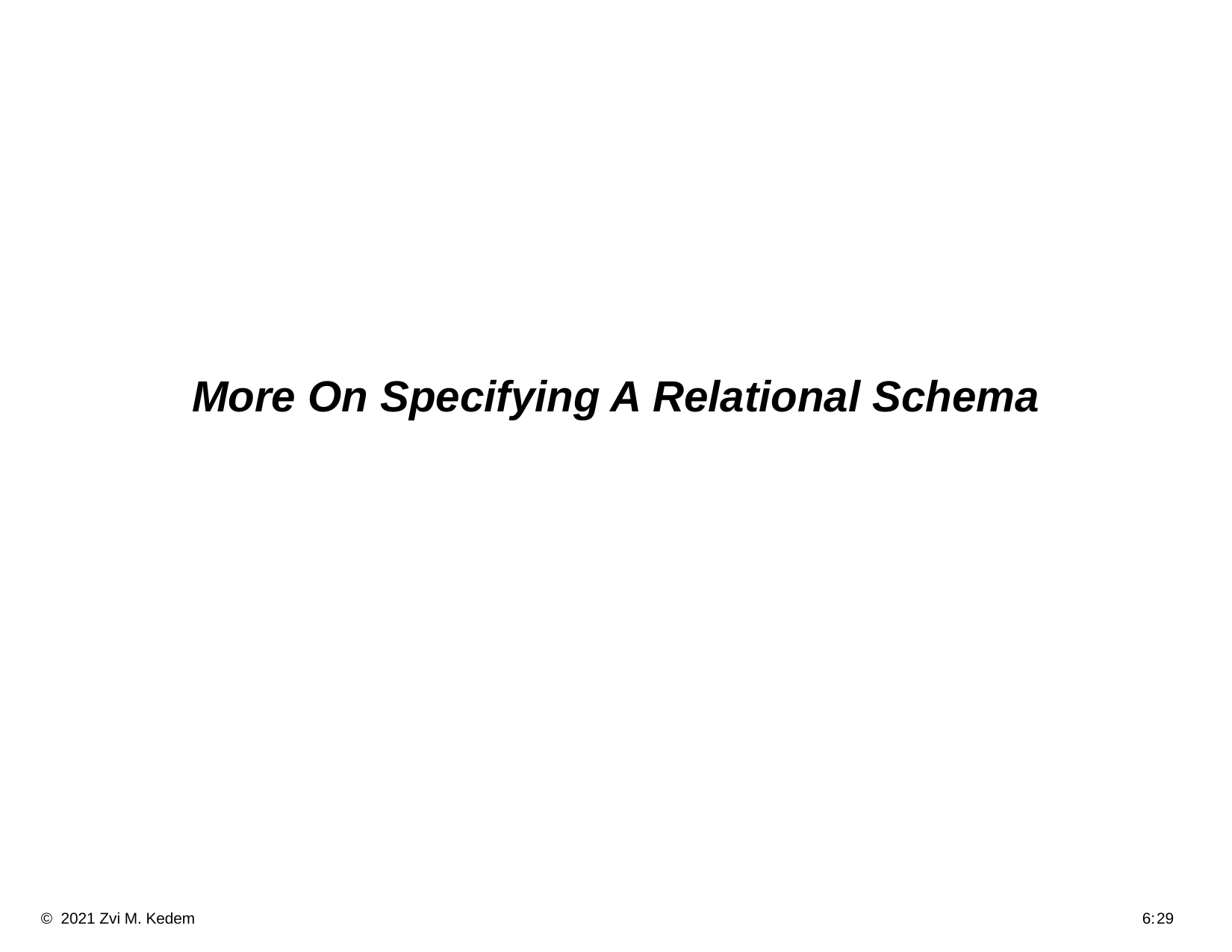

# More On Specifying A Relational Schema